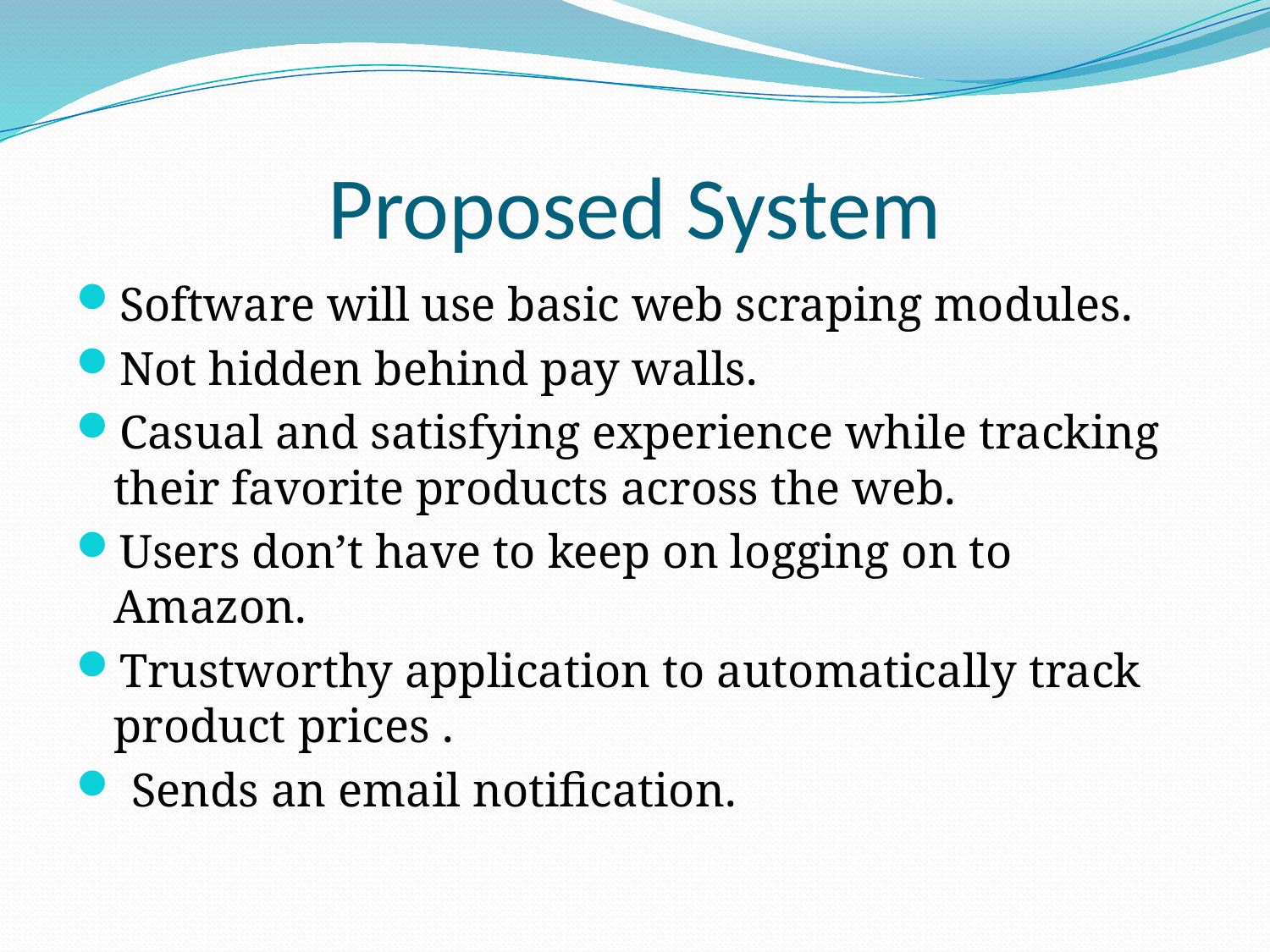

# Proposed System
Software will use basic web scraping modules.
Not hidden behind pay walls.
Casual and satisfying experience while tracking their favorite products across the web.
Users don’t have to keep on logging on to Amazon.
Trustworthy application to automatically track product prices .
 Sends an email notification.